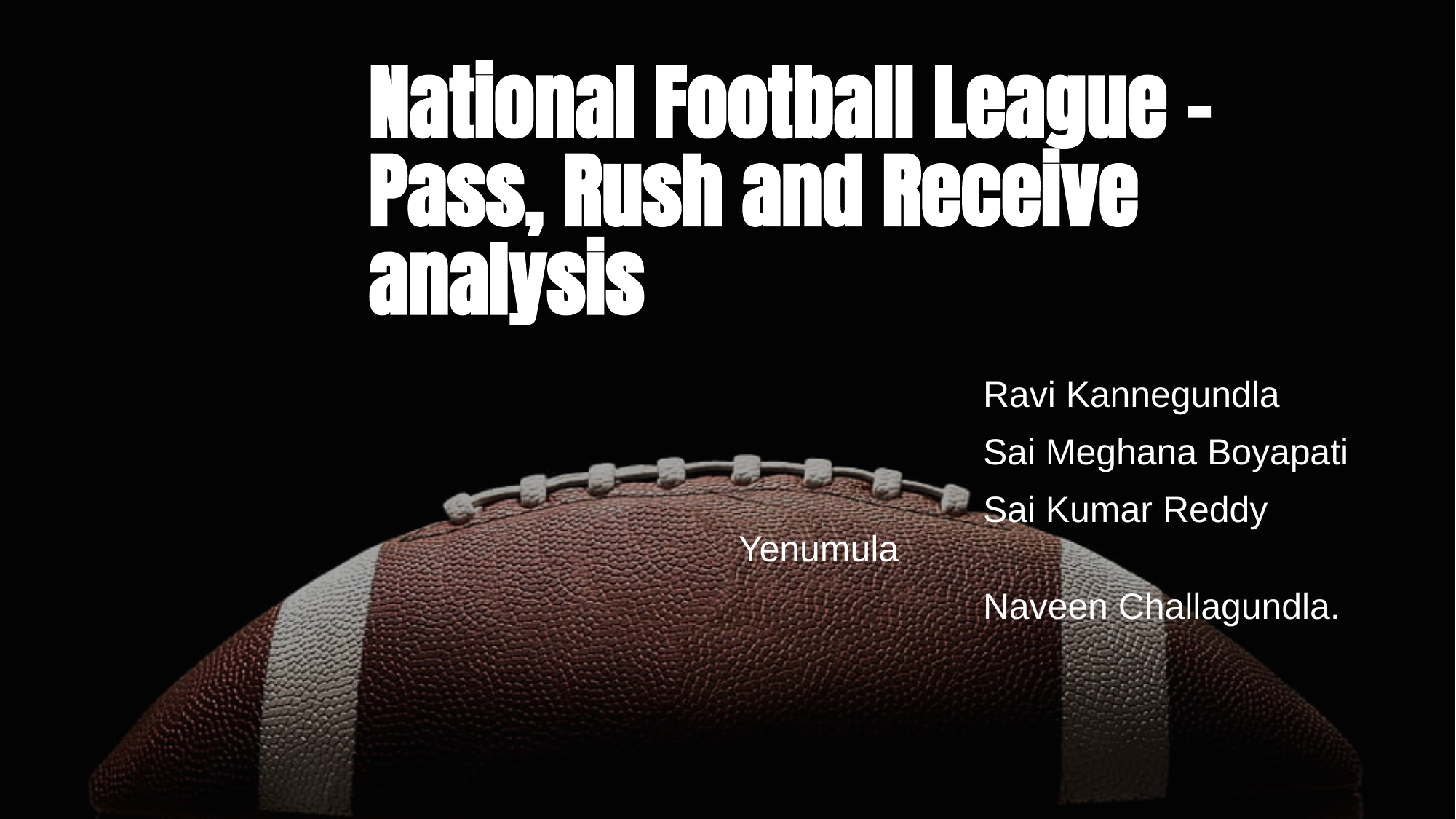

# National Football League – Pass, Rush and Receive analysis
                        Ravi Kannegundla
                        Sai Meghana Boyapati
                        Sai Kumar Reddy Yenumula
                        Naveen Challagundla.